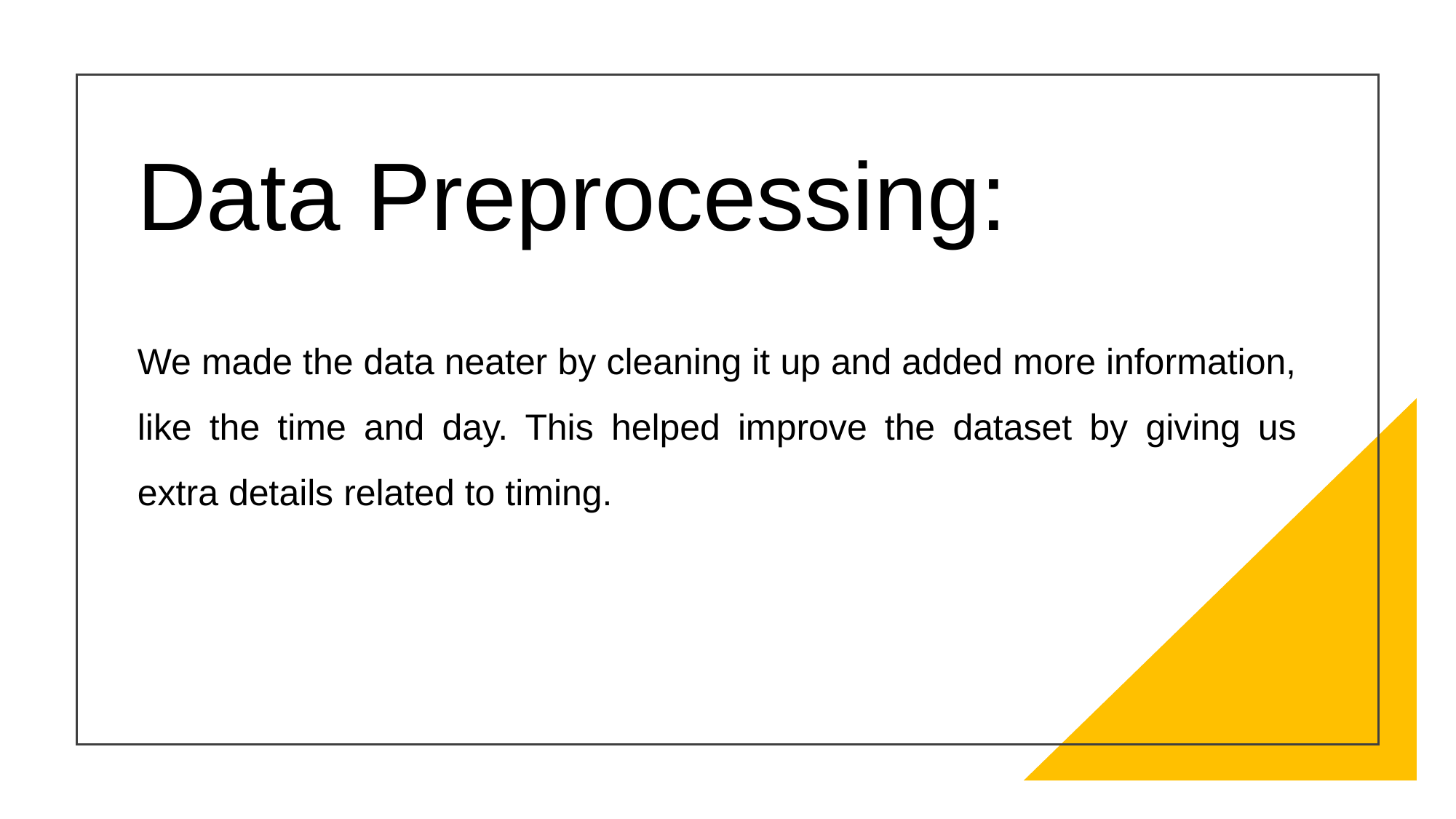

Data Preprocessing:

We made the data neater by cleaning it up and added more information, like the time and day. This helped improve the dataset by giving us extra details related to timing.